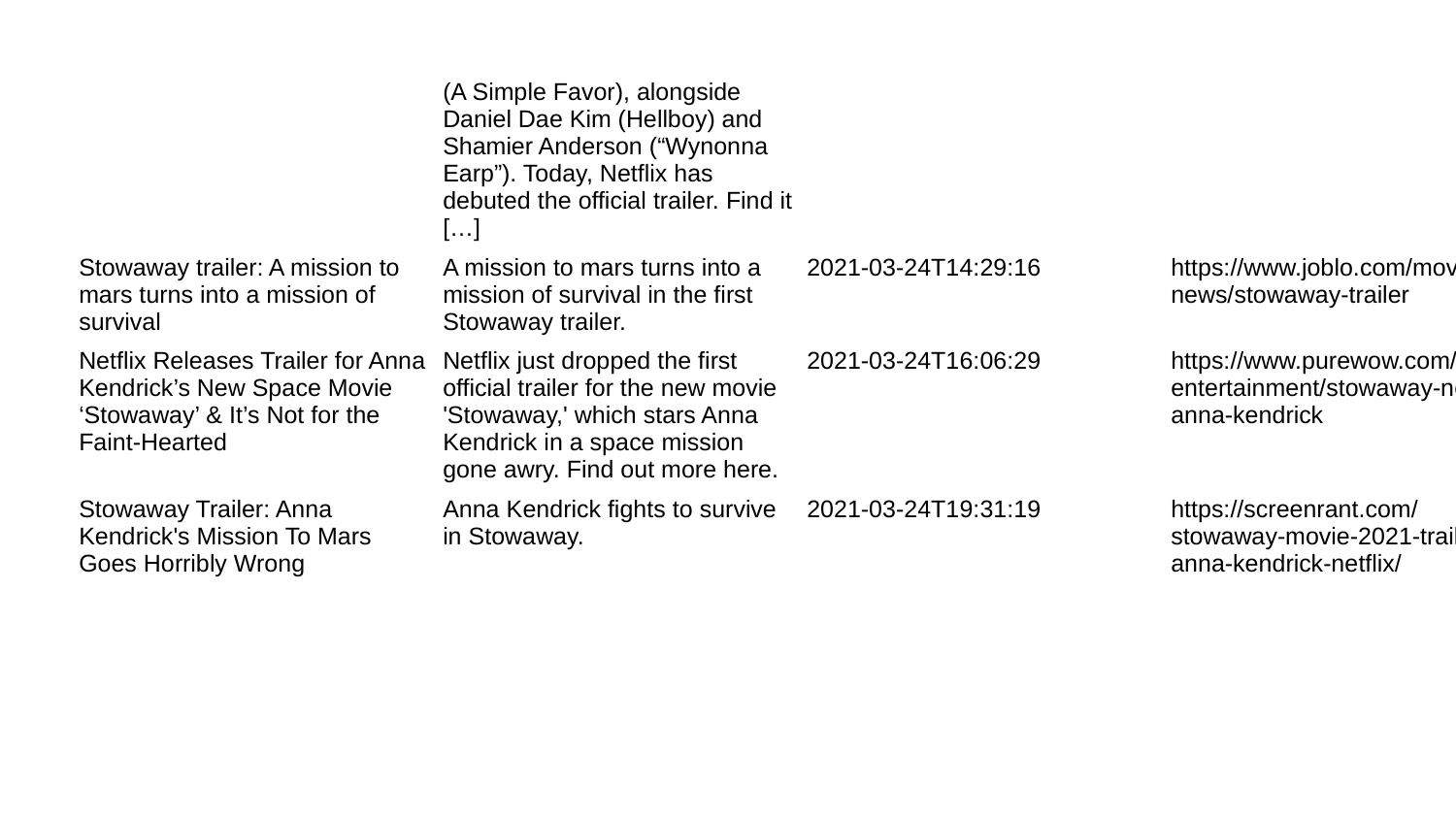

|  | (A Simple Favor), alongside Daniel Dae Kim (Hellboy) and Shamier Anderson (“Wynonna Earp”). Today, Netflix has debuted the official trailer. Find it […] |  |  |
| --- | --- | --- | --- |
| Stowaway trailer: A mission to mars turns into a mission of survival | A mission to mars turns into a mission of survival in the first Stowaway trailer. | 2021-03-24T14:29:16 | https://www.joblo.com/movie-news/stowaway-trailer |
| Netflix Releases Trailer for Anna Kendrick’s New Space Movie ‘Stowaway’ & It’s Not for the Faint-Hearted | Netflix just dropped the first official trailer for the new movie 'Stowaway,' which stars Anna Kendrick in a space mission gone awry. Find out more here. | 2021-03-24T16:06:29 | https://www.purewow.com/entertainment/stowaway-netflix-anna-kendrick |
| Stowaway Trailer: Anna Kendrick's Mission To Mars Goes Horribly Wrong | Anna Kendrick fights to survive in Stowaway. | 2021-03-24T19:31:19 | https://screenrant.com/stowaway-movie-2021-trailer-anna-kendrick-netflix/ |